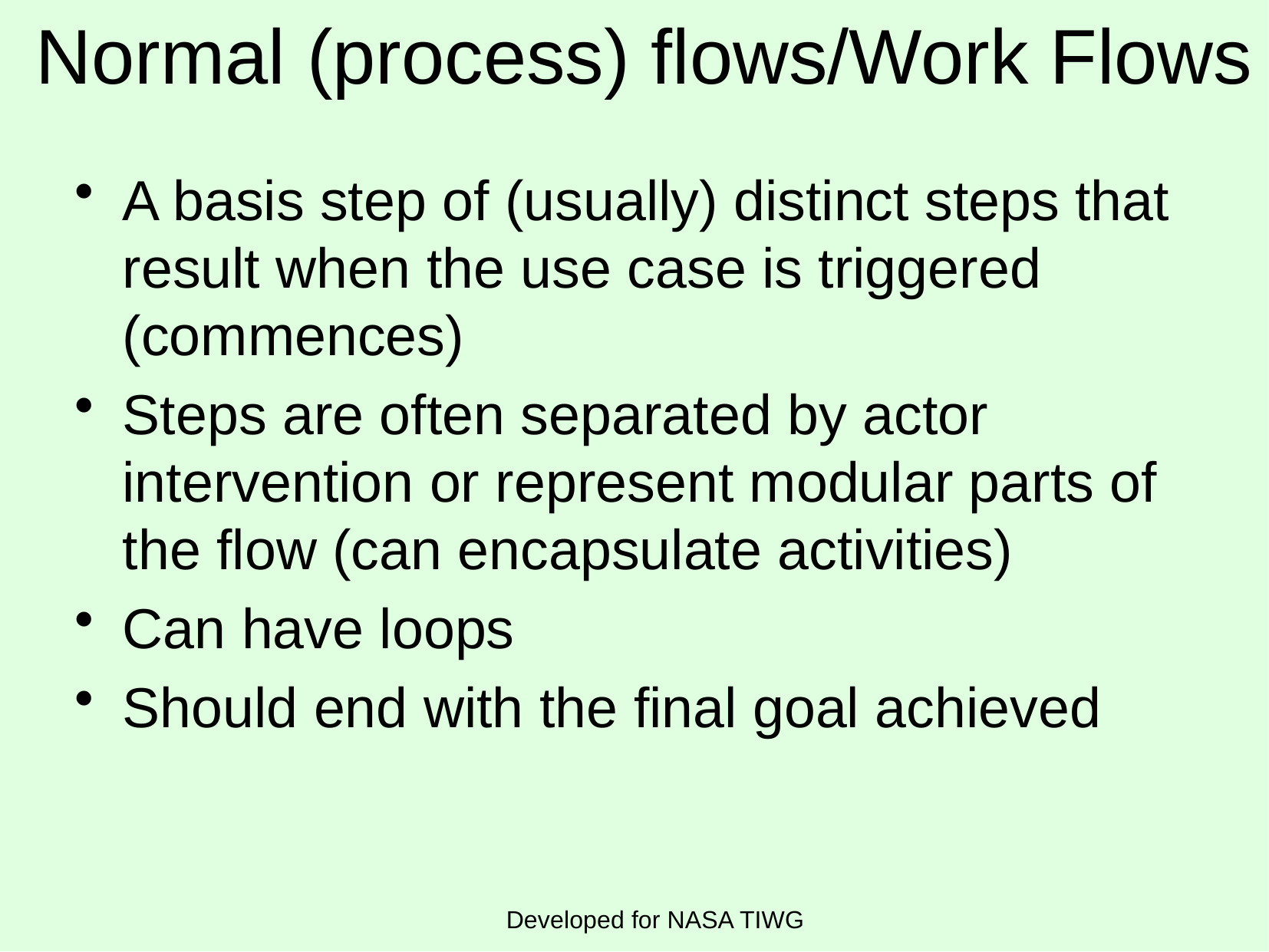

# Normal (process) flows/Work Flows
A basis step of (usually) distinct steps that result when the use case is triggered (commences)
Steps are often separated by actor intervention or represent modular parts of the flow (can encapsulate activities)
Can have loops
Should end with the final goal achieved
Developed for NASA TIWG